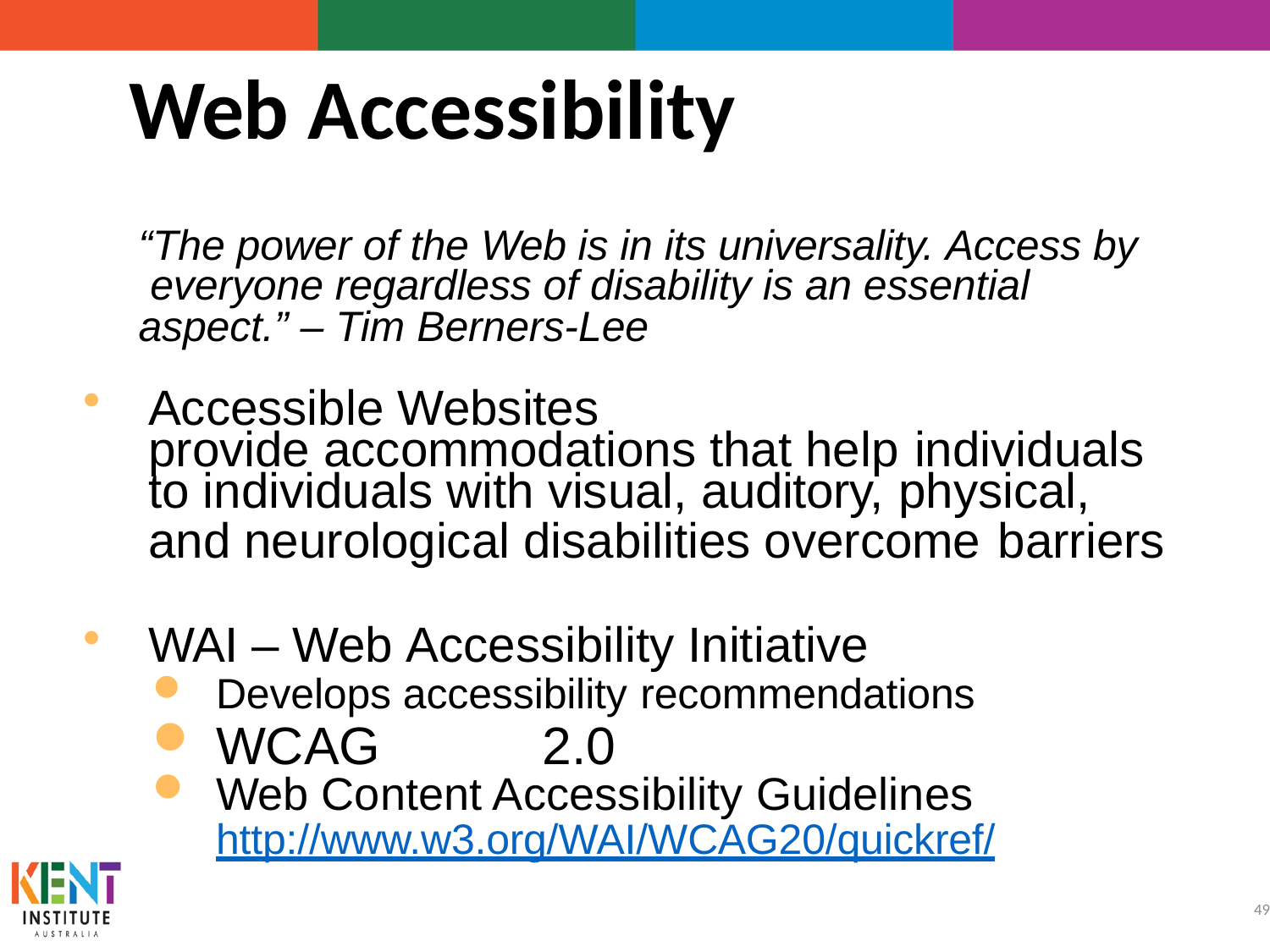

# Web Accessibility
“The power of the Web is in its universality. Access by  everyone regardless of disability is an essential  aspect.” – Tim Berners-Lee
Accessible Websites
provide accommodations that help individuals
to individuals with visual, auditory, physical,
and neurological disabilities overcome barriers
WAI – Web Accessibility Initiative
Develops accessibility recommendations
WCAG	2.0
Web Content Accessibility Guidelines
http://www.w3.org/WAI/WCAG20/quickref/
49